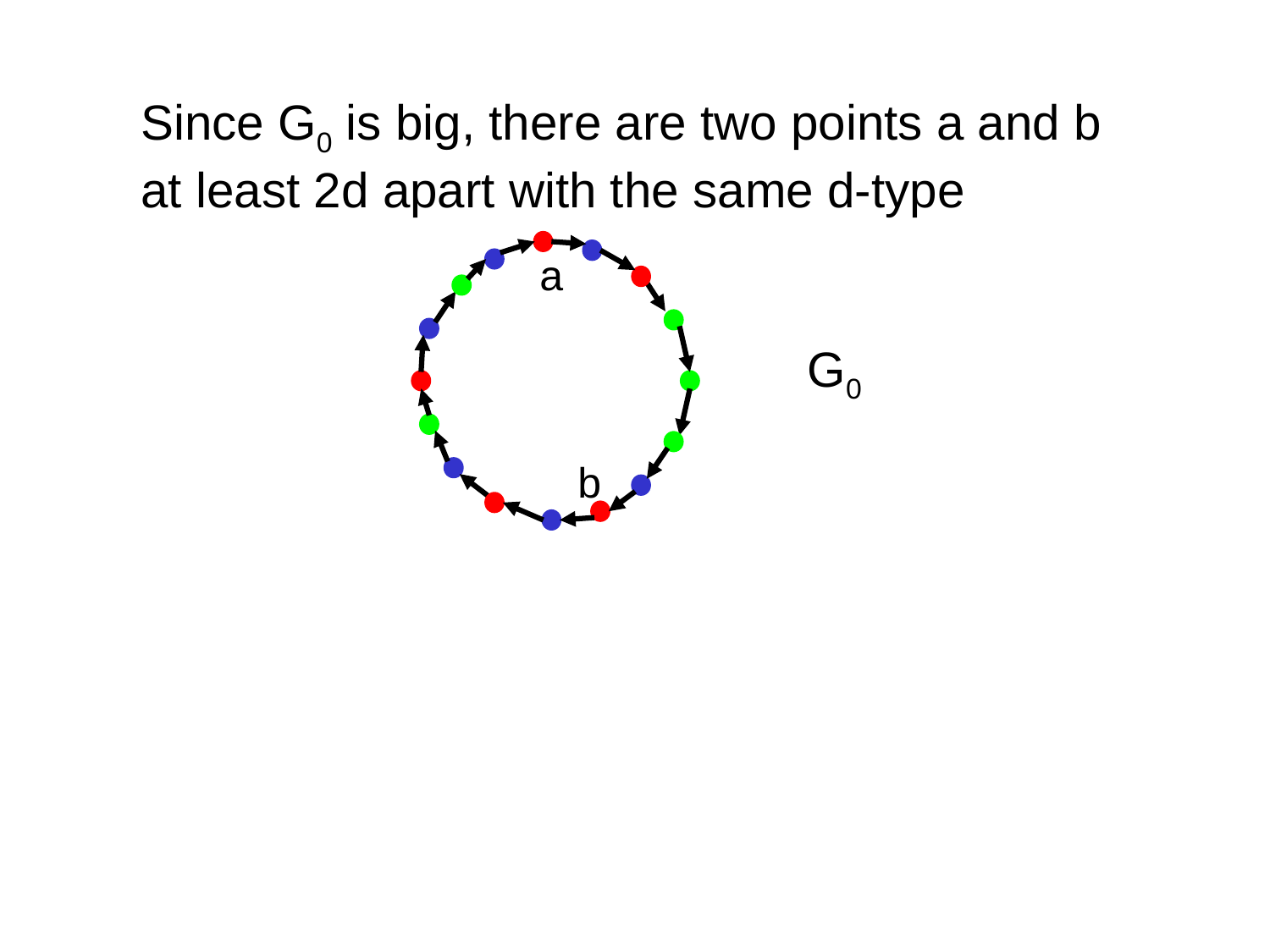

Since G0 is big, there are two points a and b
at least 2d apart with the same d-type

a

G0

b